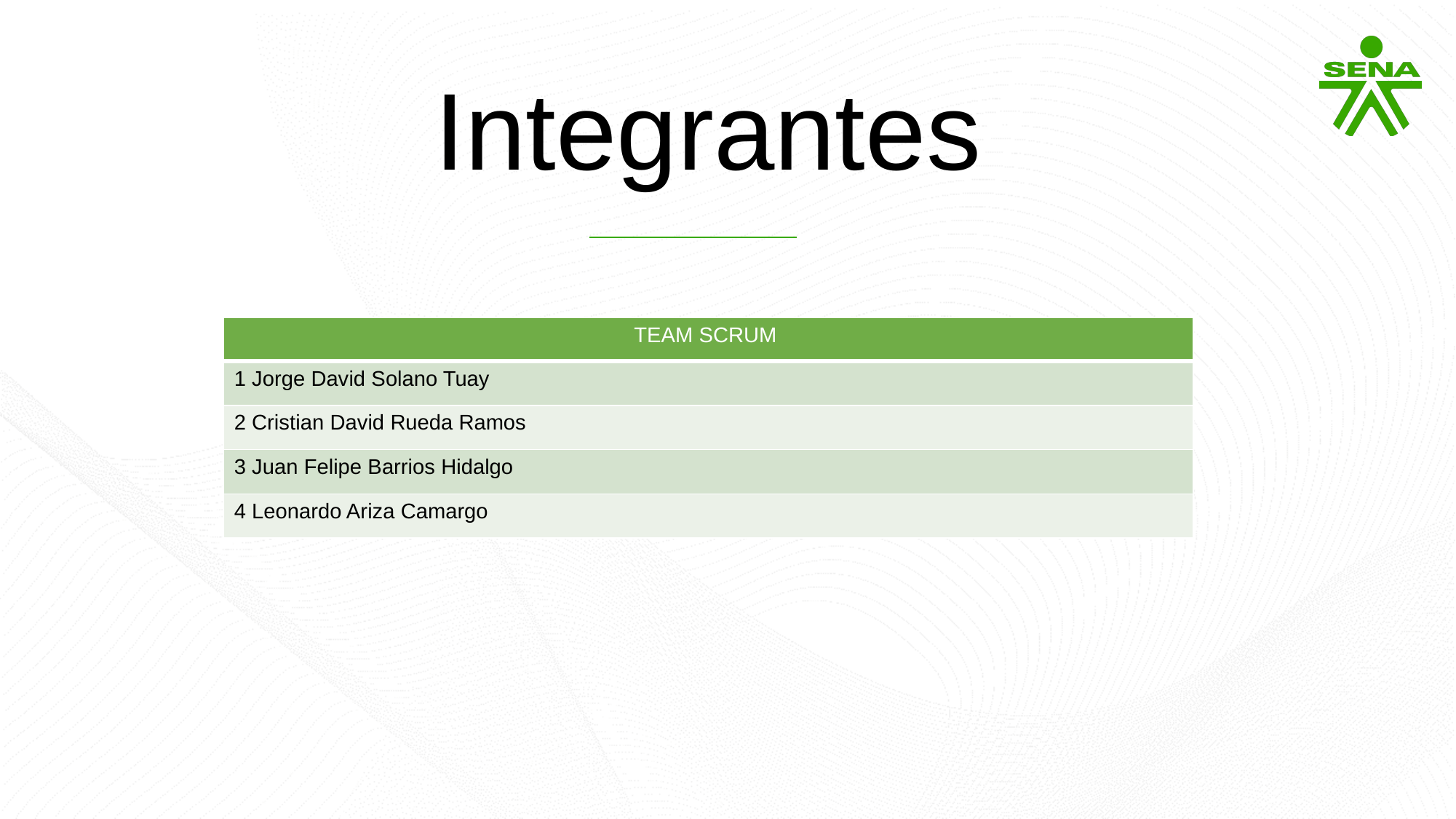

Integrantes
| TEAM SCRUM |
| --- |
| 1 Jorge David Solano Tuay |
| 2 Cristian David Rueda Ramos |
| 3 Juan Felipe Barrios Hidalgo |
| 4 Leonardo Ariza Camargo |